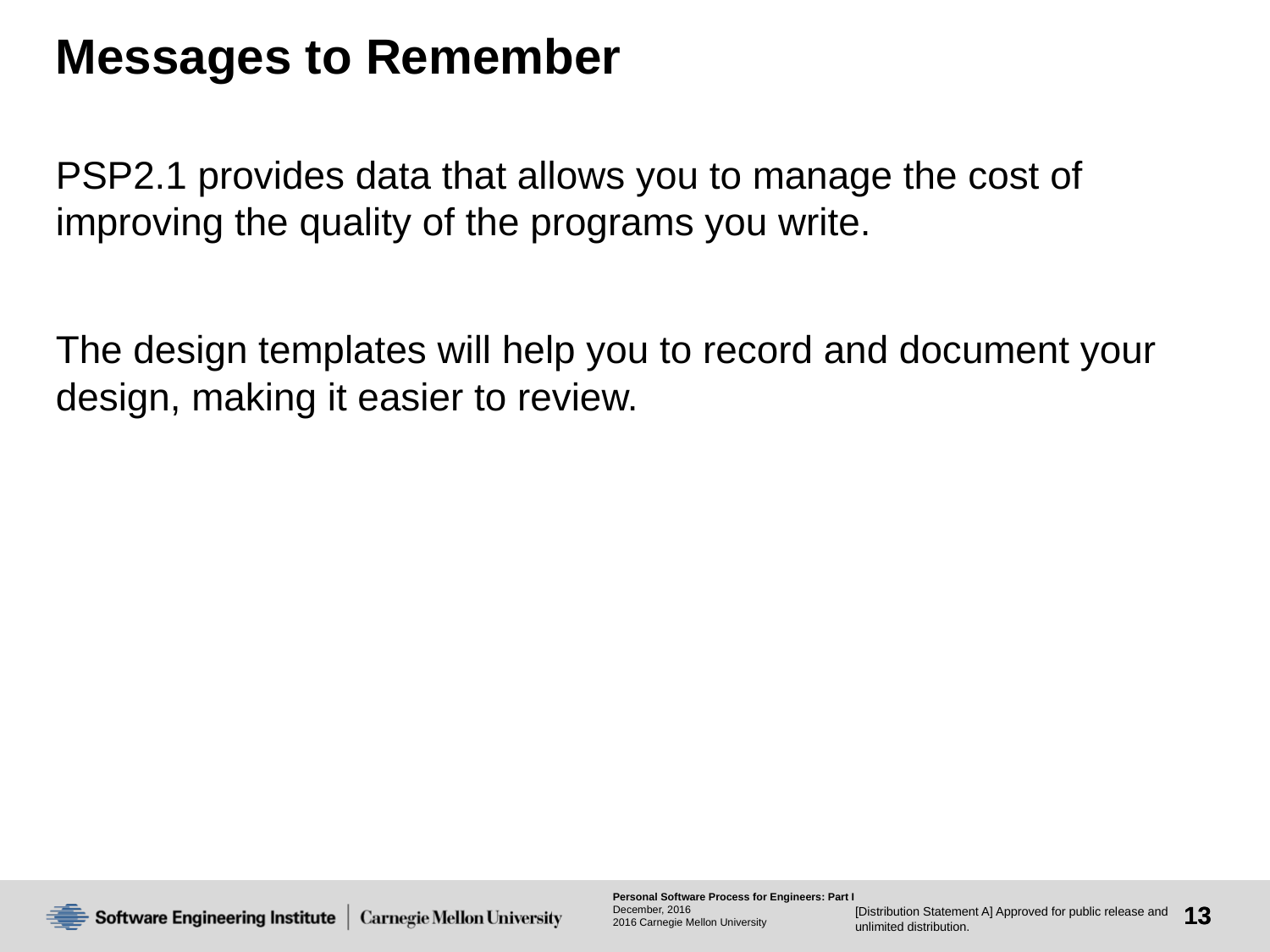

# Messages to Remember
PSP2.1 provides data that allows you to manage the cost of improving the quality of the programs you write.

The design templates will help you to record and document your design, making it easier to review.